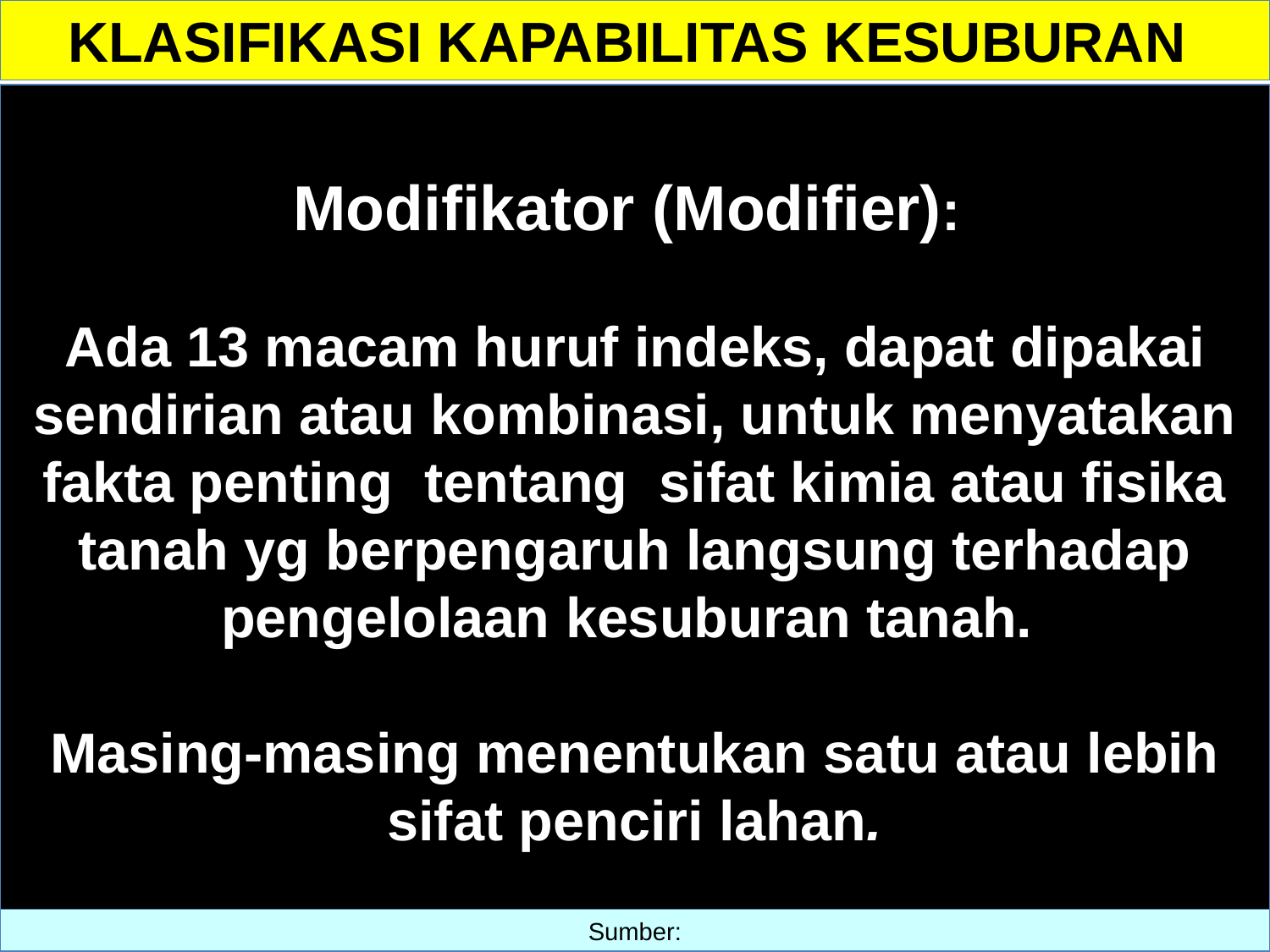

KLASIFIKASI KAPABILITAS KESUBURAN

Modifikator (Modifier):

Ada 13 macam huruf indeks, dapat dipakai sendirian atau kombinasi, untuk menyatakan fakta penting  tentang  sifat kimia atau fisika tanah yg berpengaruh langsung terhadap pengelolaan kesuburan tanah.

Masing-masing menentukan satu atau lebih sifat penciri lahan.

Sumber: